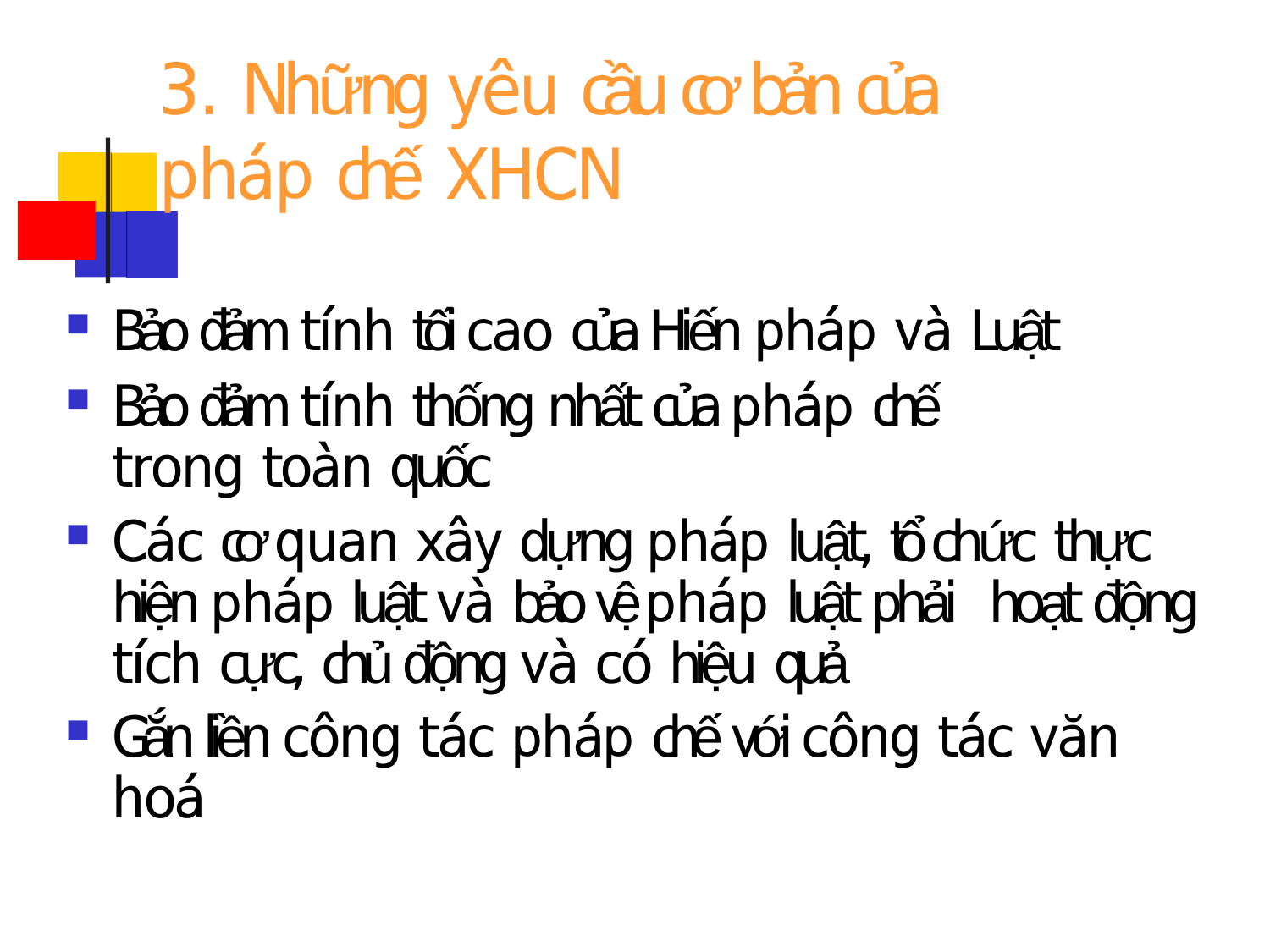

# 3. Những yêu cầu cơ bản của  pháp chế XHCN
Bảo đảm tính tối cao của Hiến pháp và Luật
Bảo đảm tính thống nhất của pháp chế  trong toàn quốc
Các cơ quan xây dựng pháp luật, tổ chức  thực hiện pháp luật và bảo vệ pháp luật phải  hoạt động tích cực, chủ động và có hiệu quả
Gắn liền công tác pháp chế với công tác văn  hoá